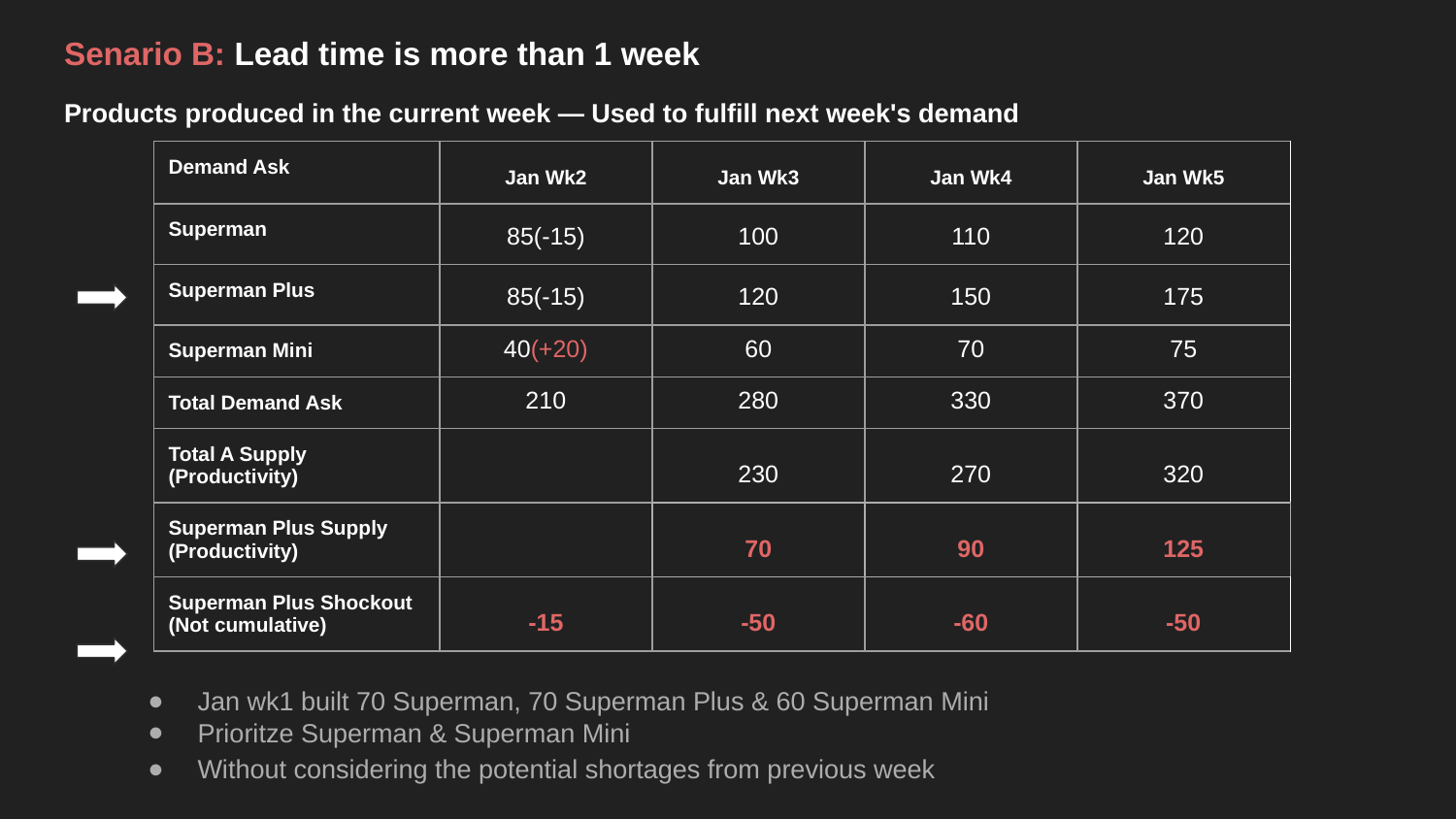

# Senario B: Lead time is more than 1 week
Products produced in the current week — Used to fulfill next week's demand

| Demand Ask | Jan Wk2 | Jan Wk3 | Jan Wk4 | Jan Wk5 |
| --- | --- | --- | --- | --- |
| Superman | 85(-15) | 100 | 110 | 120 |
| Superman Plus | 85(-15) | 120 | 150 | 175 |
| Superman Mini | 40(+20) | 60 | 70 | 75 |
| Total Demand Ask | 210 | 280 | 330 | 370 |
| Total A Supply (Productivity) |  | 230 | 270 | 320 |
| Superman Plus Supply (Productivity) |  | 70 | 90 | 125 |
| Superman Plus Shockout (Not cumulative) | -15 | -50 | -60 | -50 |

Jan wk1 built 70 Superman, 70 Superman Plus & 60 Superman Mini
Prioritze Superman & Superman Mini
Without considering the potential shortages from previous week